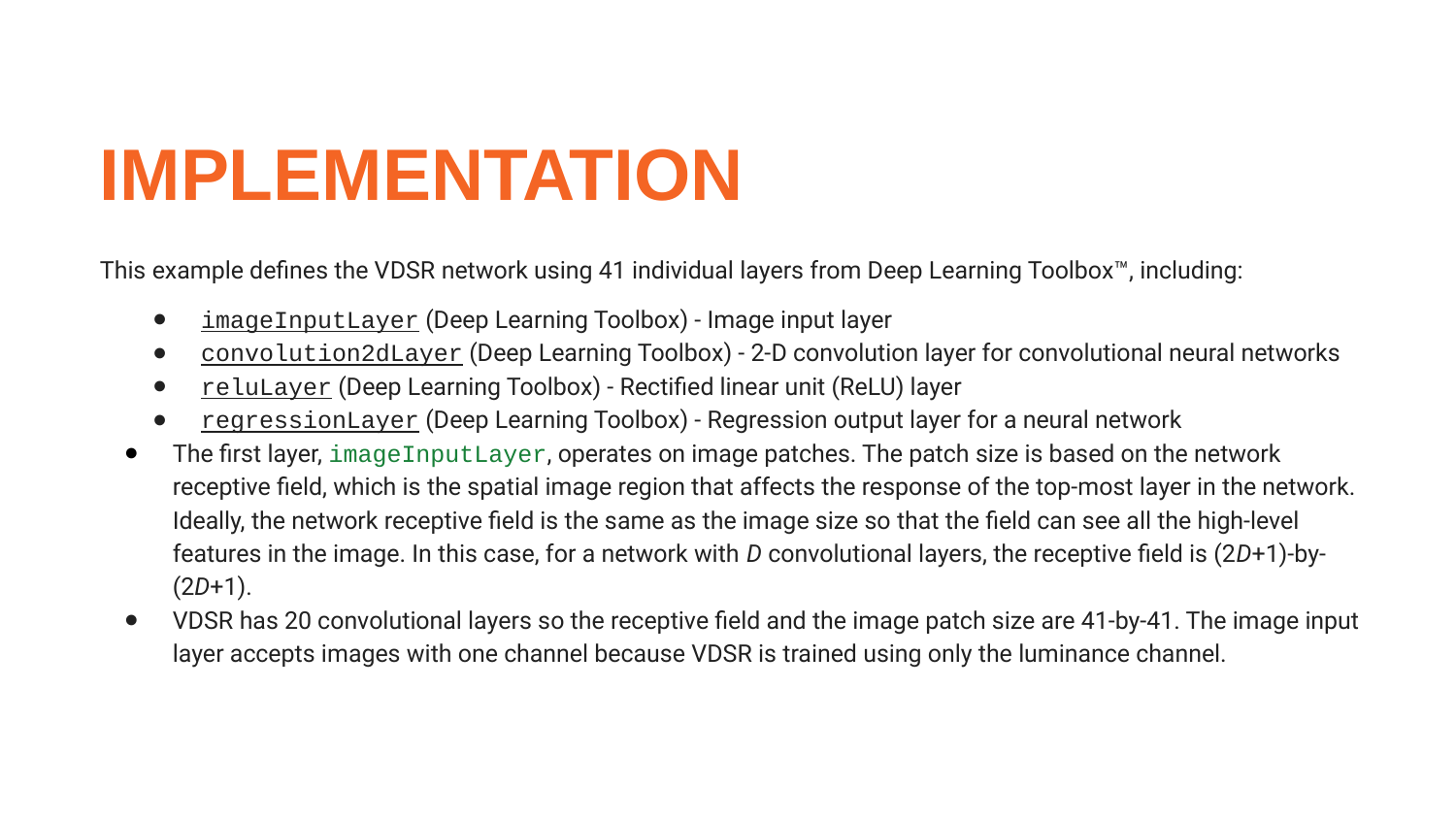

IMPLEMENTATION
This example defines the VDSR network using 41 individual layers from Deep Learning Toolbox™, including:
imageInputLayer (Deep Learning Toolbox) - Image input layer
convolution2dLayer (Deep Learning Toolbox) - 2-D convolution layer for convolutional neural networks
reluLayer (Deep Learning Toolbox) - Rectified linear unit (ReLU) layer
regressionLayer (Deep Learning Toolbox) - Regression output layer for a neural network
The first layer, imageInputLayer, operates on image patches. The patch size is based on the network receptive field, which is the spatial image region that affects the response of the top-most layer in the network. Ideally, the network receptive field is the same as the image size so that the field can see all the high-level features in the image. In this case, for a network with D convolutional layers, the receptive field is (2D+1)-by-(2D+1).
VDSR has 20 convolutional layers so the receptive field and the image patch size are 41-by-41. The image input layer accepts images with one channel because VDSR is trained using only the luminance channel.